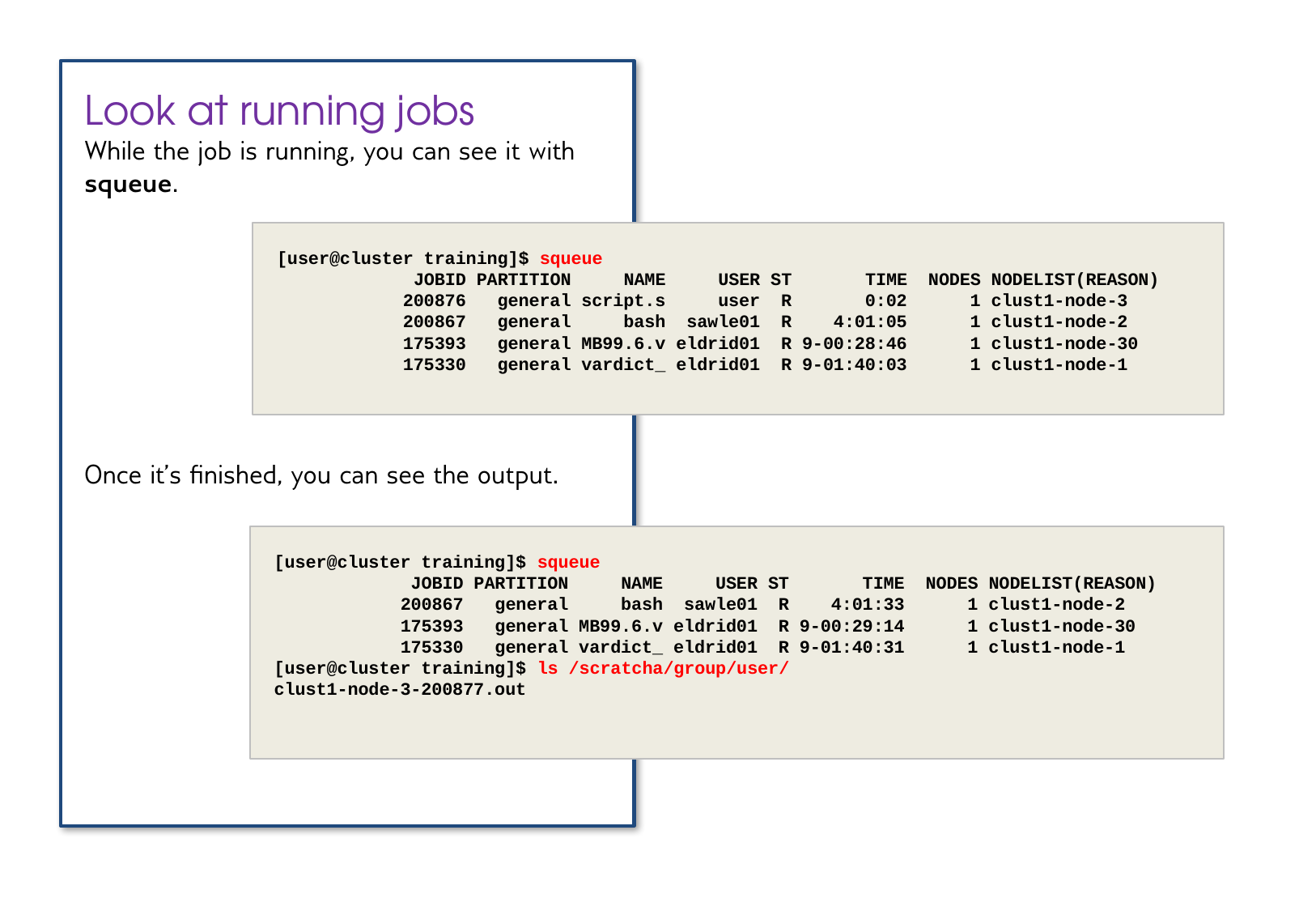

Look at running jobs
While the job is running, you can see it with squeue.

Once it’s finished, you can see the output.
[user@cluster training]$ squeue
             JOBID PARTITION     NAME     USER ST       TIME  NODES NODELIST(REASON)
            200876   general script.s     user  R       0:02      1 clust1-node-3
            200867   general     bash  sawle01  R    4:01:05      1 clust1-node-2
            175393   general MB99.6.v eldrid01  R 9-00:28:46      1 clust1-node-30
            175330   general vardict_ eldrid01  R 9-01:40:03      1 clust1-node-1
[user@cluster training]$ squeue
             JOBID PARTITION     NAME     USER ST       TIME  NODES NODELIST(REASON)
            200867   general     bash  sawle01  R    4:01:33      1 clust1-node-2
            175393   general MB99.6.v eldrid01  R 9-00:29:14      1 clust1-node-30
            175330   general vardict_ eldrid01  R 9-01:40:31      1 clust1-node-1
[user@cluster training]$ ls /scratcha/group/user/
clust1-node-3-200877.out